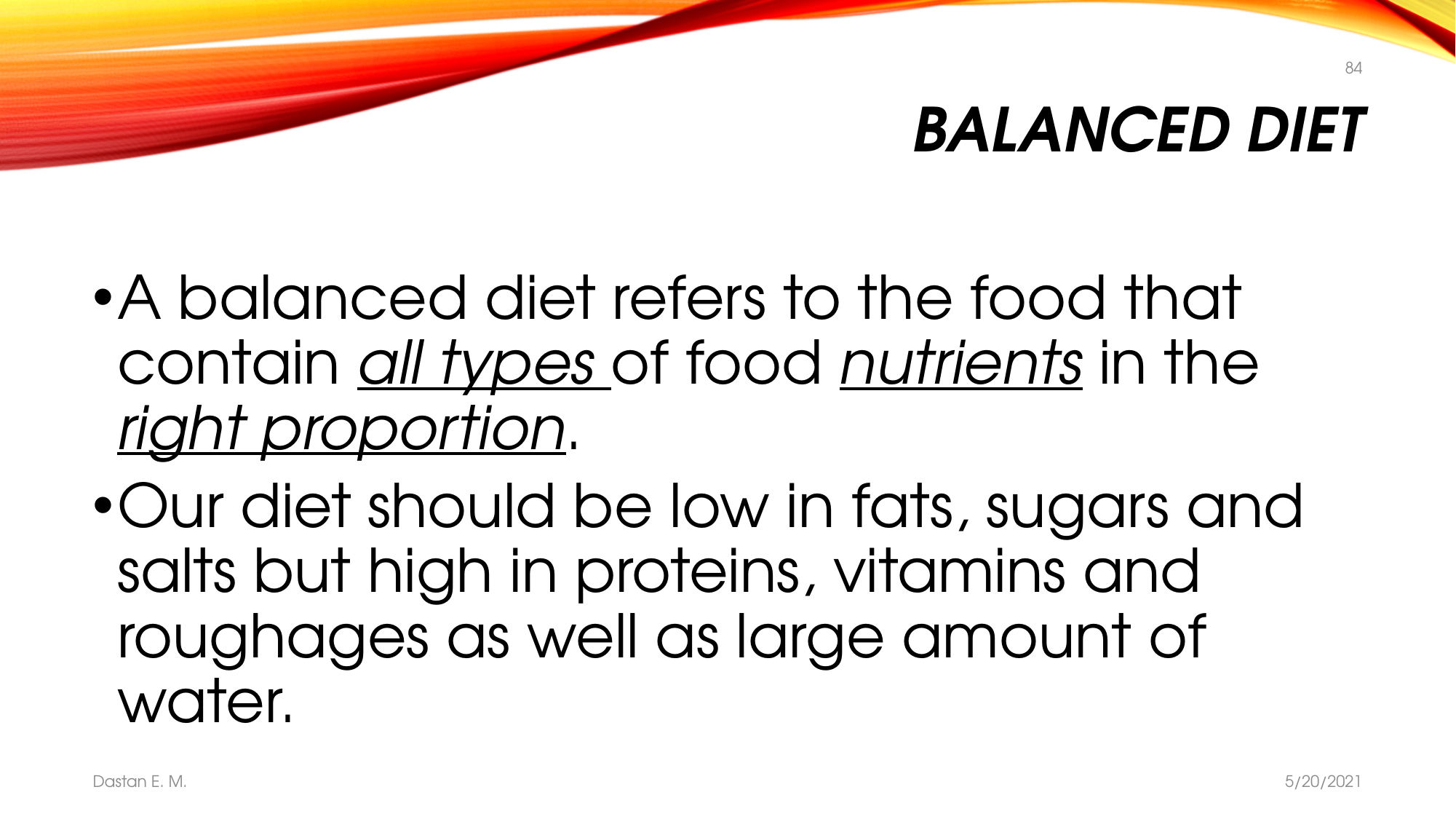

84
# BALANCED DIET
A balanced diet refers to the food that contain all types of food nutrients in the right proportion.
Our diet should be low in fats, sugars and salts but high in proteins, vitamins and roughages as well as large amount of water.

Dastan E. M.
5/20/2021